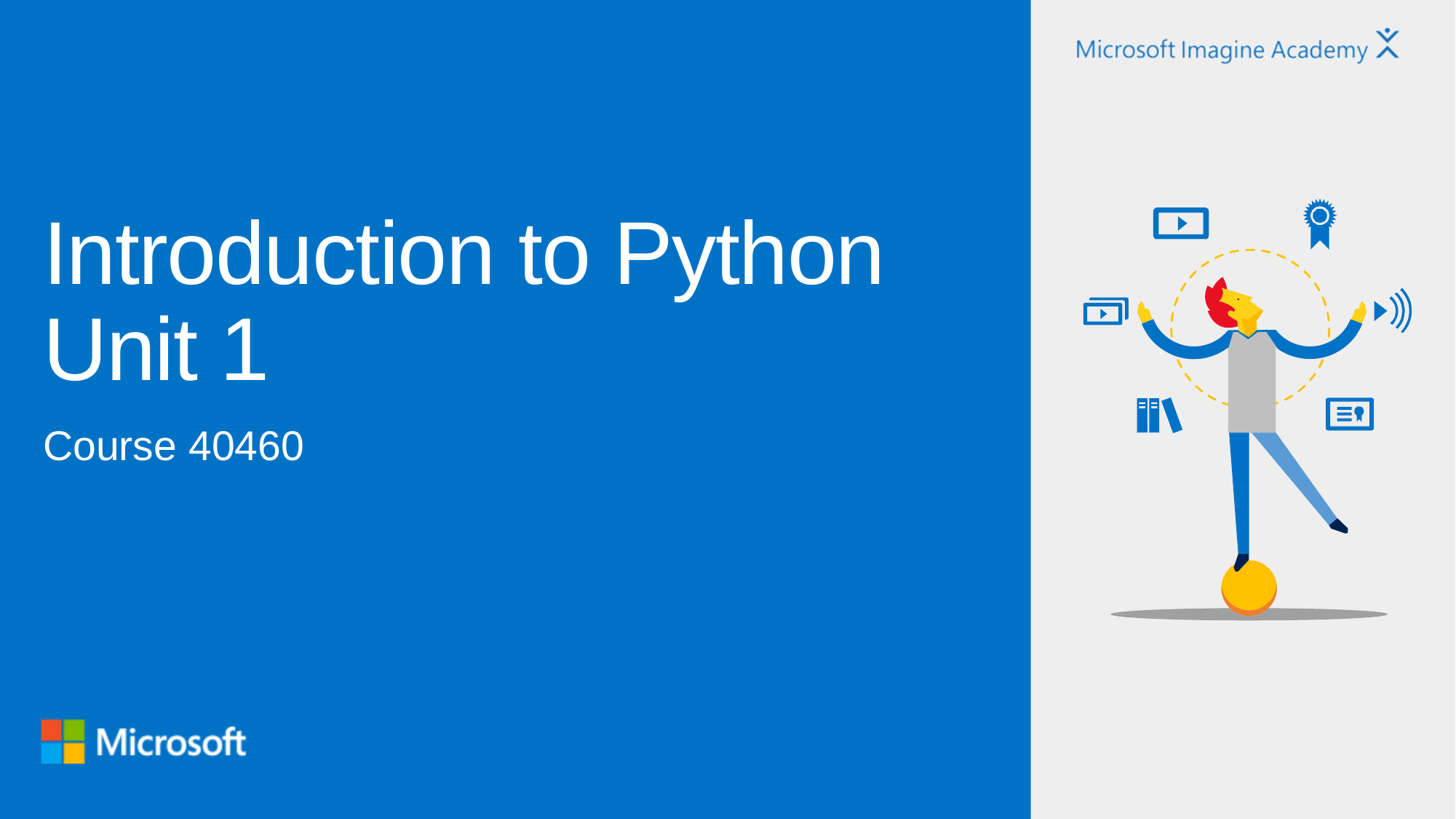

# Introduction to Python Unit 1
Course 40460